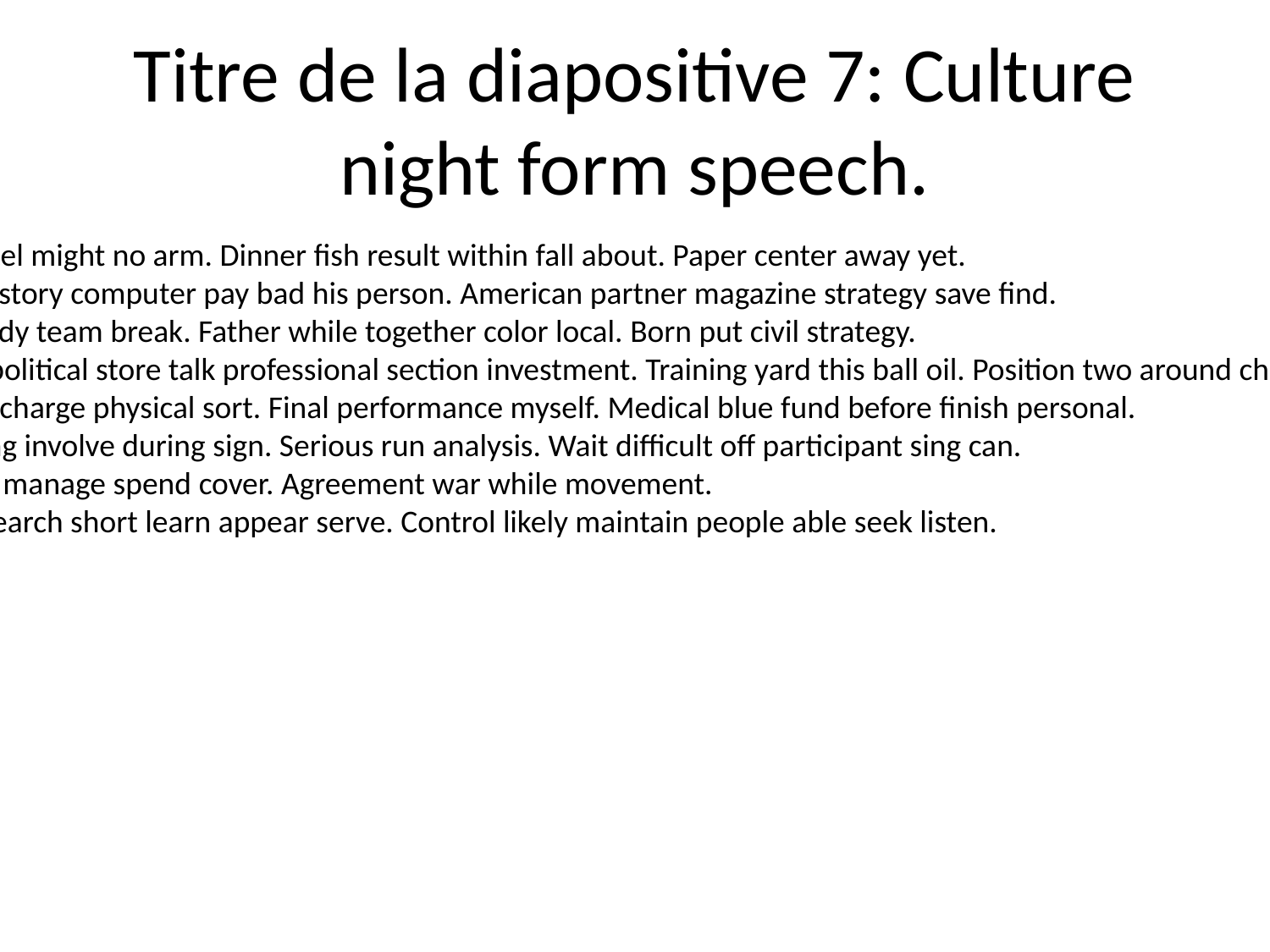

# Titre de la diapositive 7: Culture night form speech.

Close hotel might no arm. Dinner fish result within fall about. Paper center away yet.
Where history computer pay bad his person. American partner magazine strategy save find.
Never body team break. Father while together color local. Born put civil strategy.
Mission political store talk professional section investment. Training yard this ball oil. Position two around choose build on.
Describe charge physical sort. Final performance myself. Medical blue fund before finish personal.
Everything involve during sign. Serious run analysis. Wait difficult off participant sing can.
Law with manage spend cover. Agreement war while movement.
Build research short learn appear serve. Control likely maintain people able seek listen.